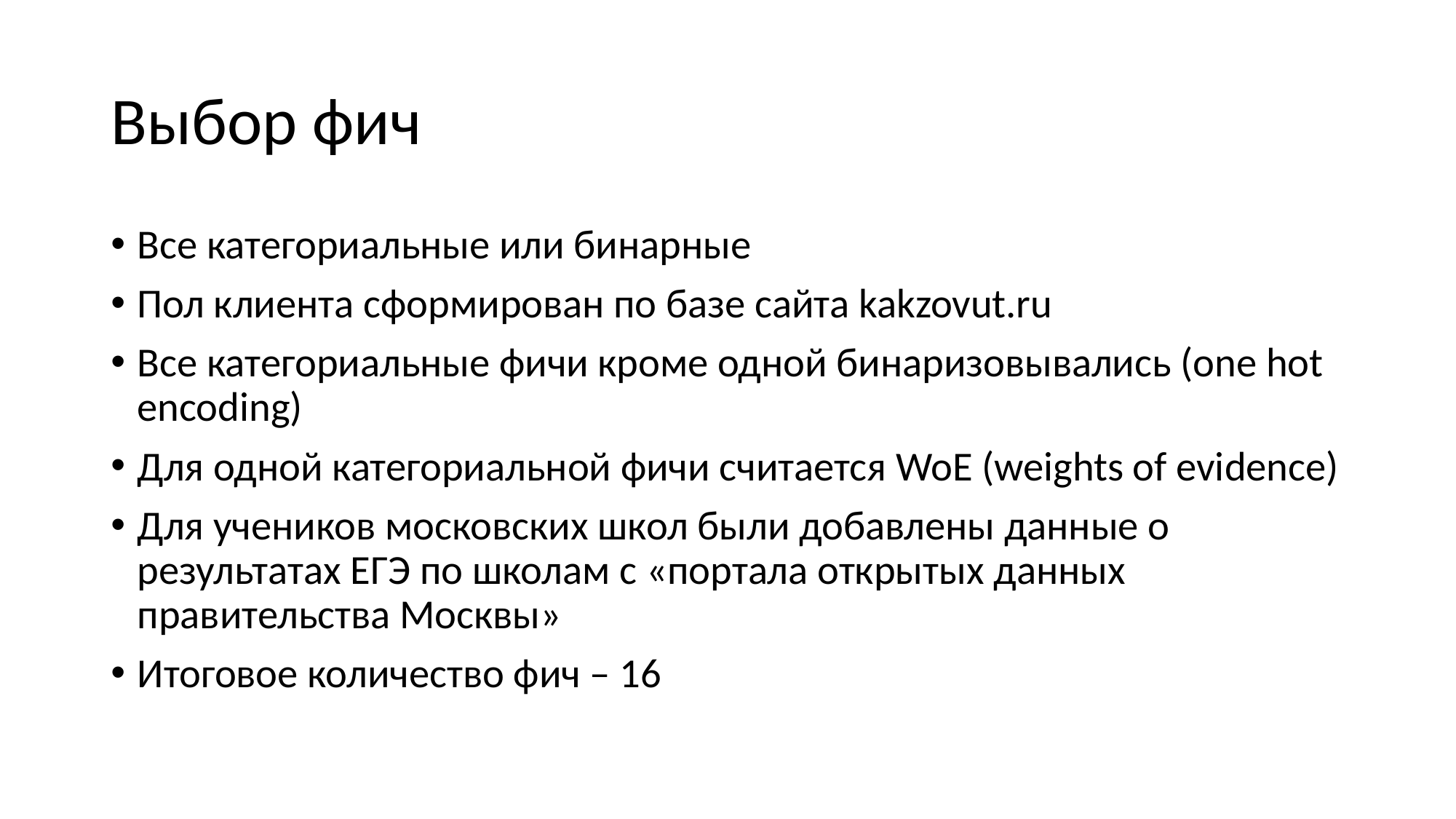

# Выбор фич
Все категориальные или бинарные
Пол клиента сформирован по базе сайта kakzovut.ru
Все категориальные фичи кроме одной бинаризовывались (one hot encoding)
Для одной категориальной фичи считается WoE (weights of evidence)
Для учеников московских школ были добавлены данные о результатах ЕГЭ по школам с «портала открытых данных правительства Москвы»
Итоговое количество фич – 16